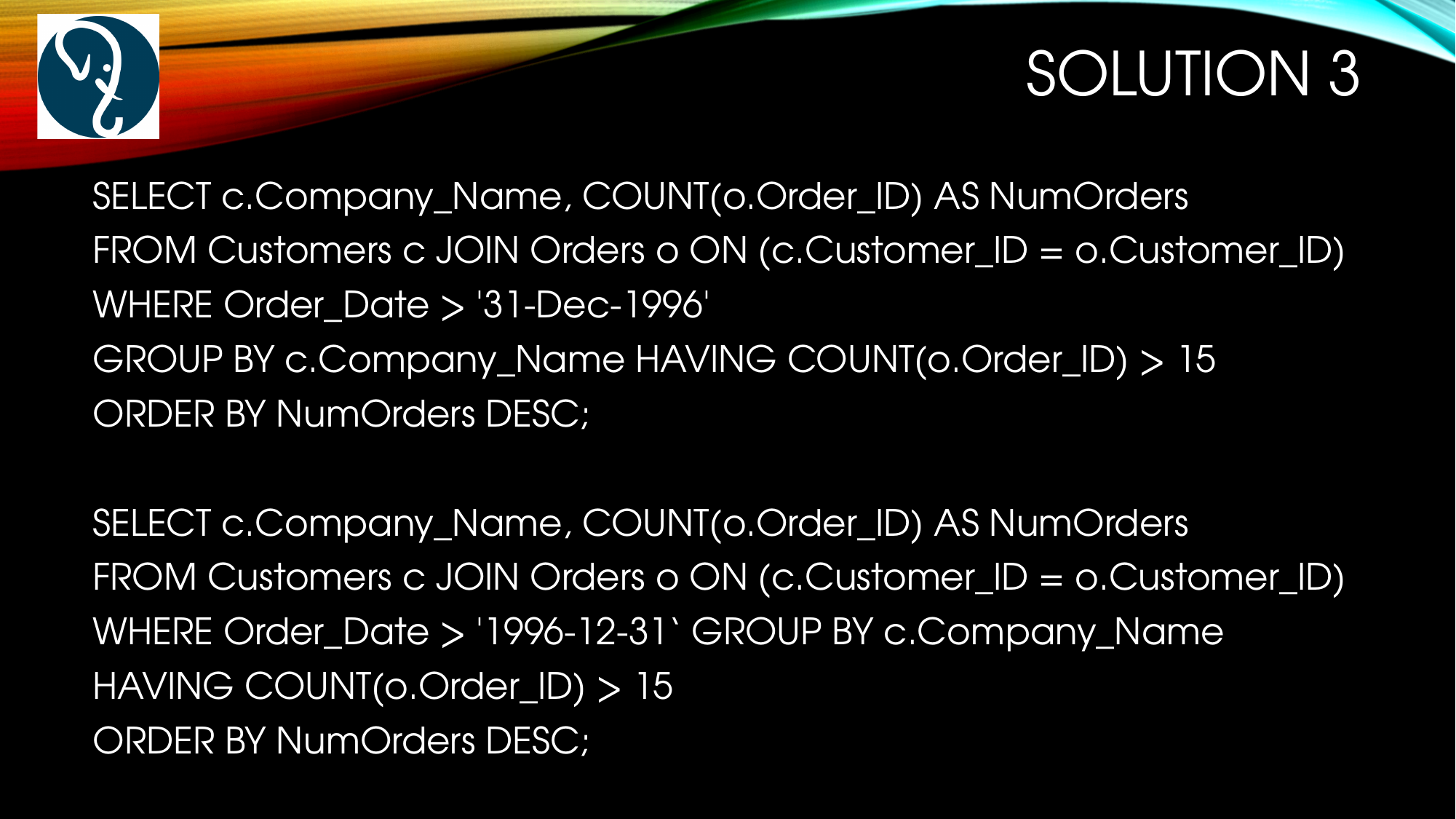

# Solution 3
SELECT c.Company_Name, COUNT(o.Order_ID) AS NumOrders
FROM Customers c JOIN Orders o ON (c.Customer_ID = o.Customer_ID)
WHERE Order_Date > '31-Dec-1996'
GROUP BY c.Company_Name HAVING COUNT(o.Order_ID) > 15
ORDER BY NumOrders DESC;

SELECT c.Company_Name, COUNT(o.Order_ID) AS NumOrders
FROM Customers c JOIN Orders o ON (c.Customer_ID = o.Customer_ID)
WHERE Order_Date > '1996-12-31‘ GROUP BY c.Company_Name
HAVING COUNT(o.Order_ID) > 15
ORDER BY NumOrders DESC;